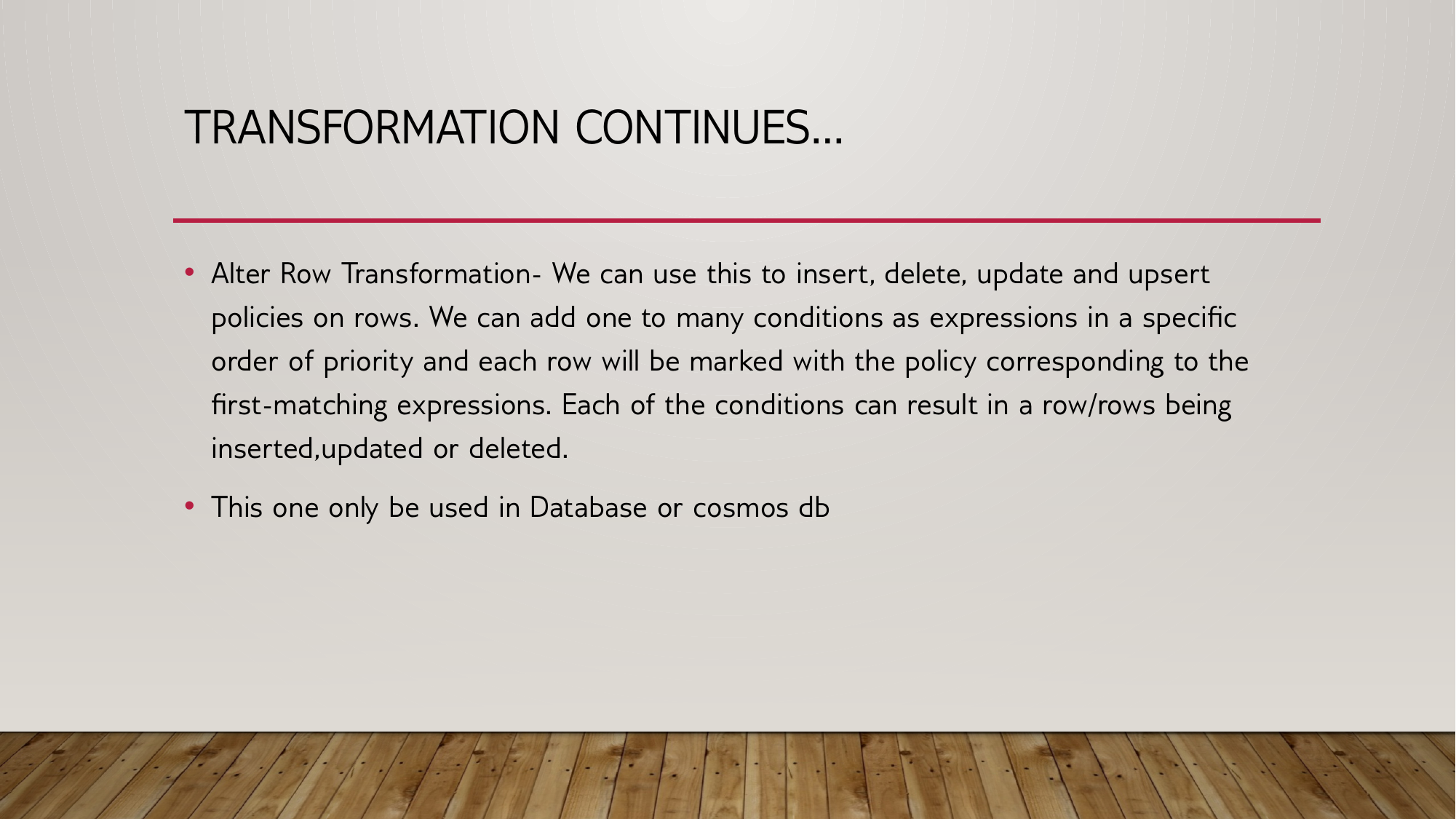

# Transformation continues…
Alter Row Transformation- We can use this to insert, delete, update and upsert policies on rows. We can add one to many conditions as expressions in a specific order of priority and each row will be marked with the policy corresponding to the first-matching expressions. Each of the conditions can result in a row/rows being inserted,updated or deleted.
This one only be used in Database or cosmos db